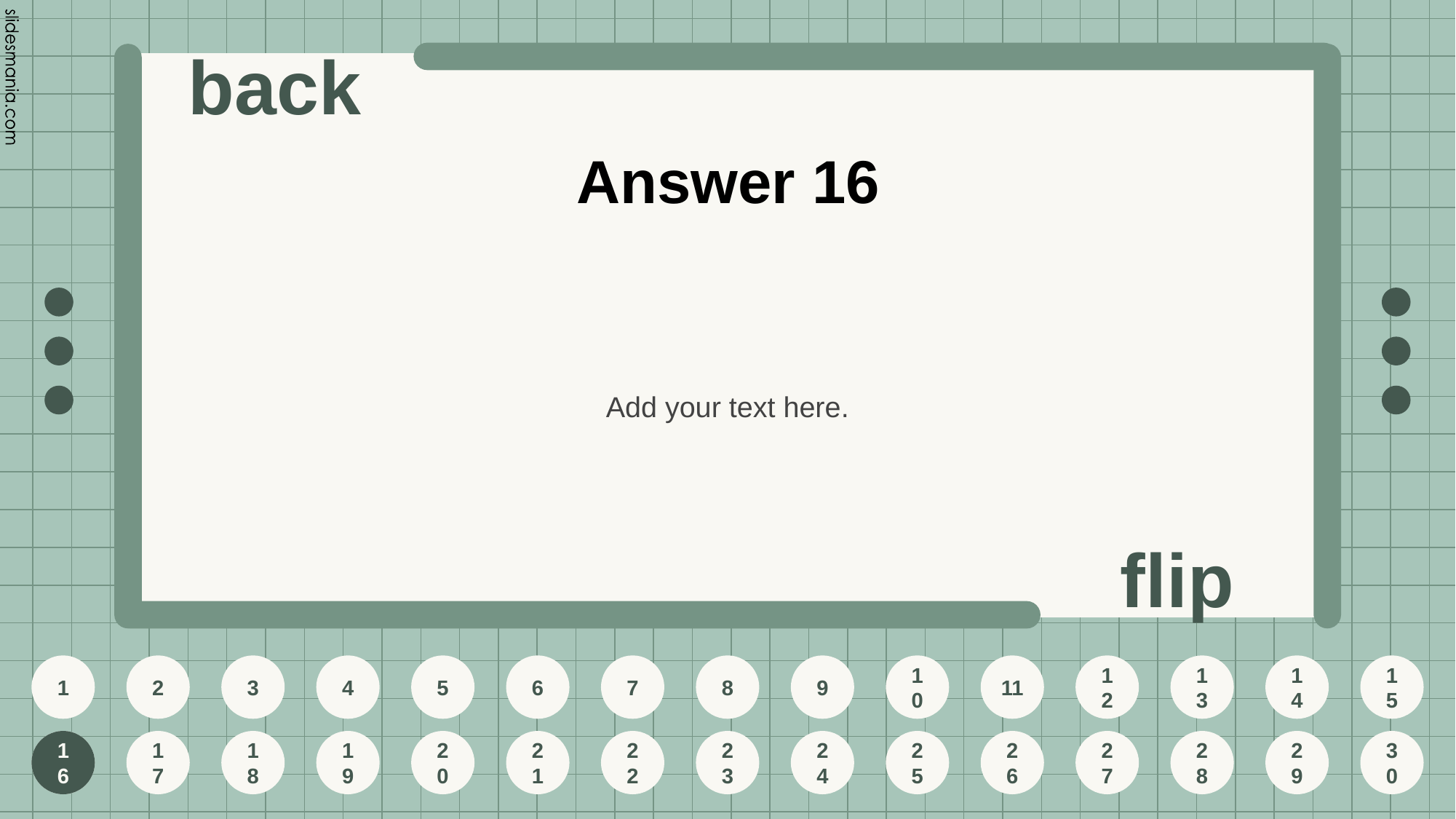

# Answer 16
Add your text here.

16